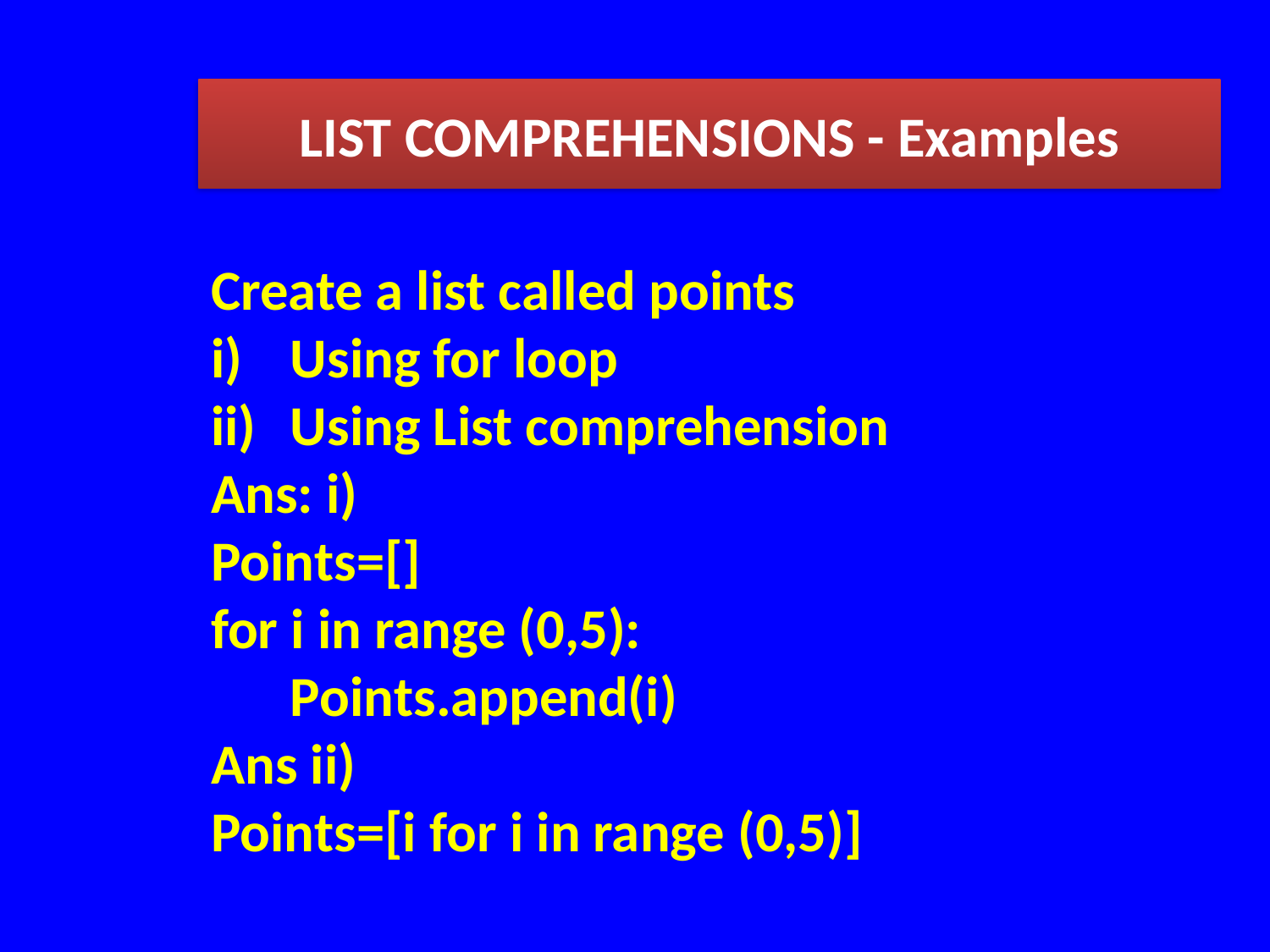

LIST COMPREHENSIONS - Examples
Create a list called points
Using for loop
Using List comprehension
Ans: i)
Points=[]
for i in range (0,5):
	Points.append(i)
Ans ii)
Points=[i for i in range (0,5)]